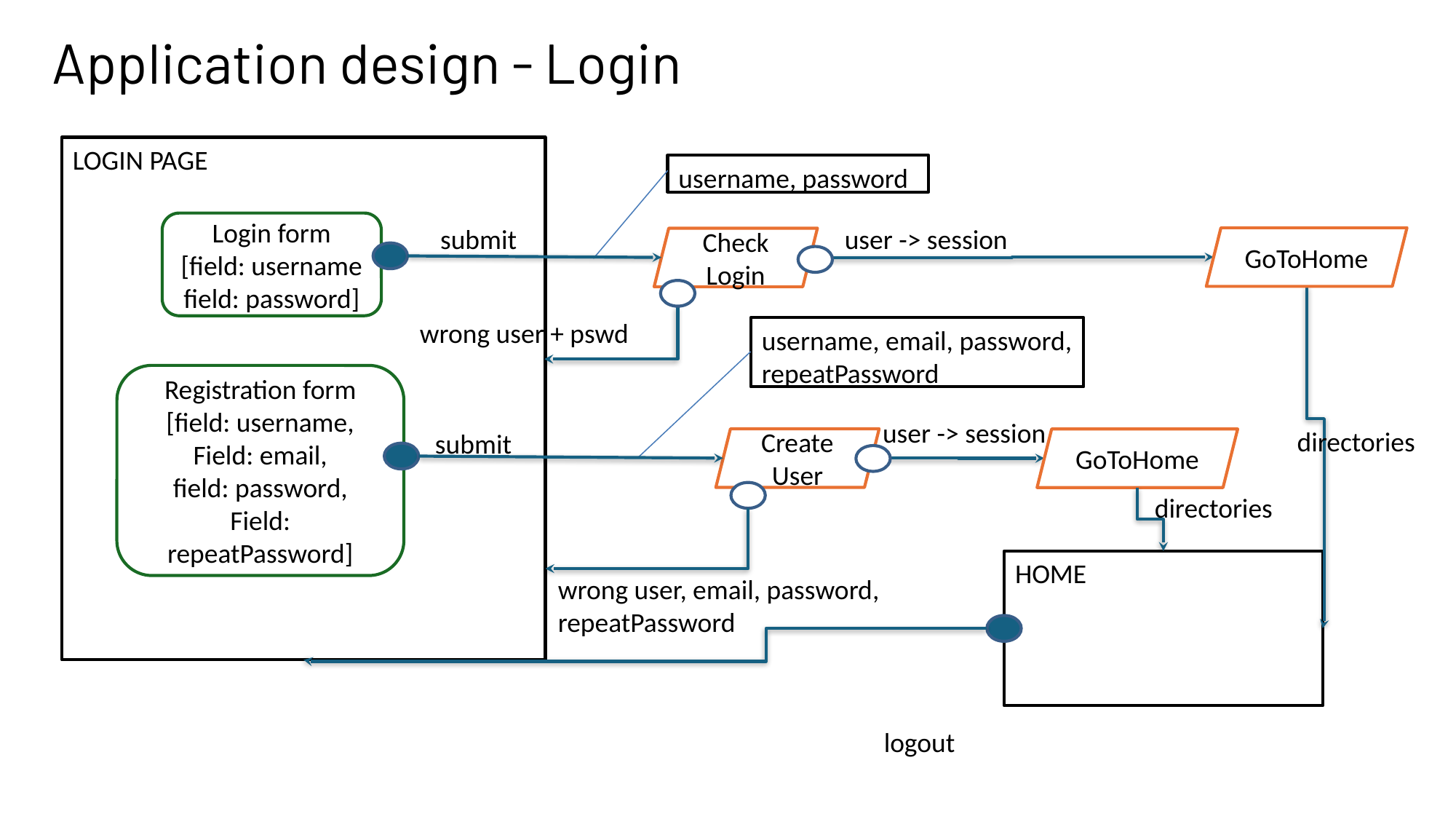

# Application design - Login
LOGIN PAGE
username, password
Login form
[field: username
field: password]
submit
user -> session
GoToHome
Check
Login

wrong user + pswd
username, email, password,
repeatPassword
Registration form
[field: username,
Field: email,
field: password,
Field: repeatPassword]
user -> session
directories
submit
Create User
GoToHome

directories
HOME
wrong user, email, password, repeatPassword

logout